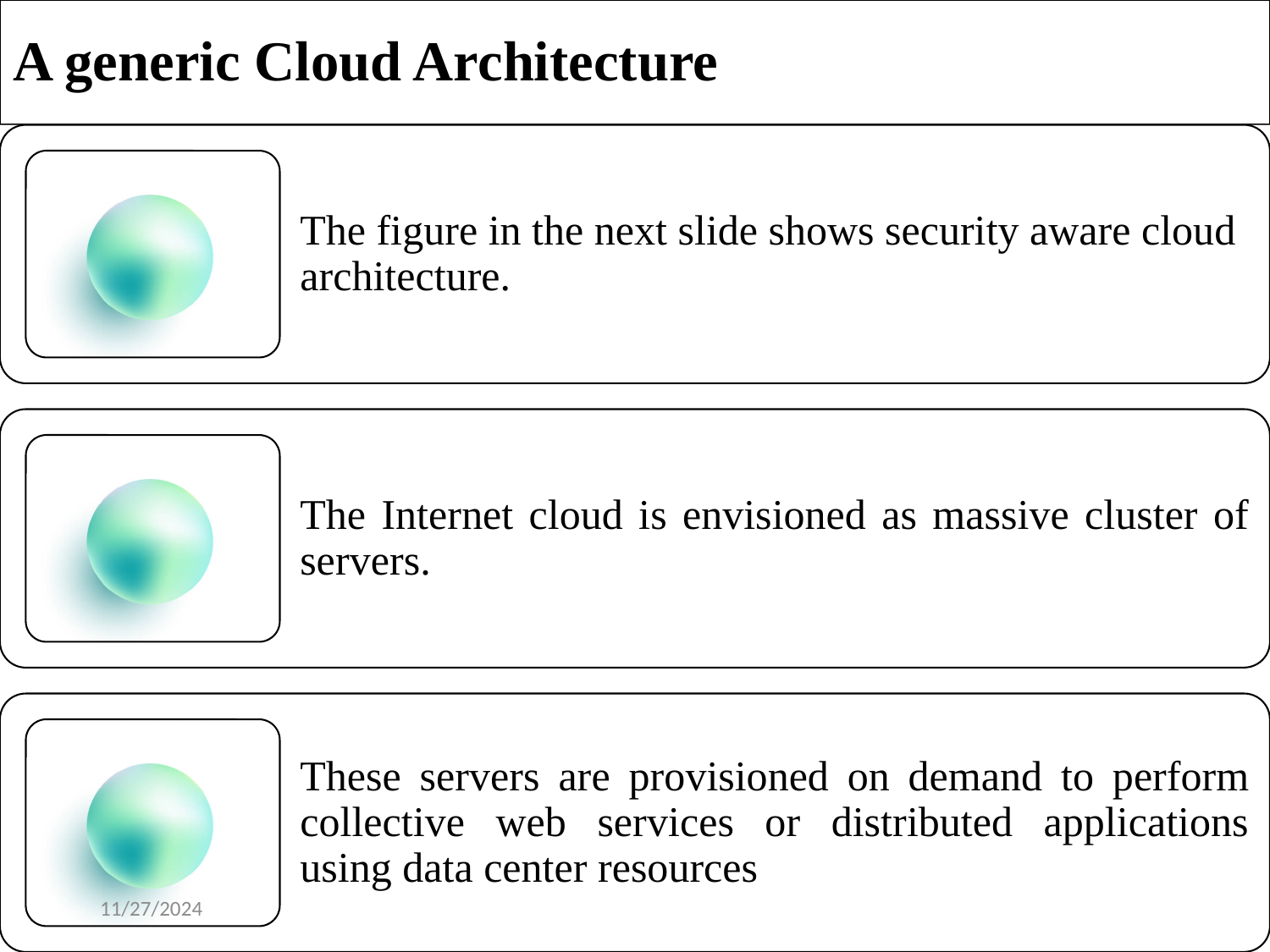

# A generic Cloud Architecture
The figure in the next slide shows security aware cloud architecture.
The Internet cloud is envisioned as massive cluster of servers.
These servers are provisioned on demand to perform collective web services or distributed applications using data center resources
11/27/2024
10